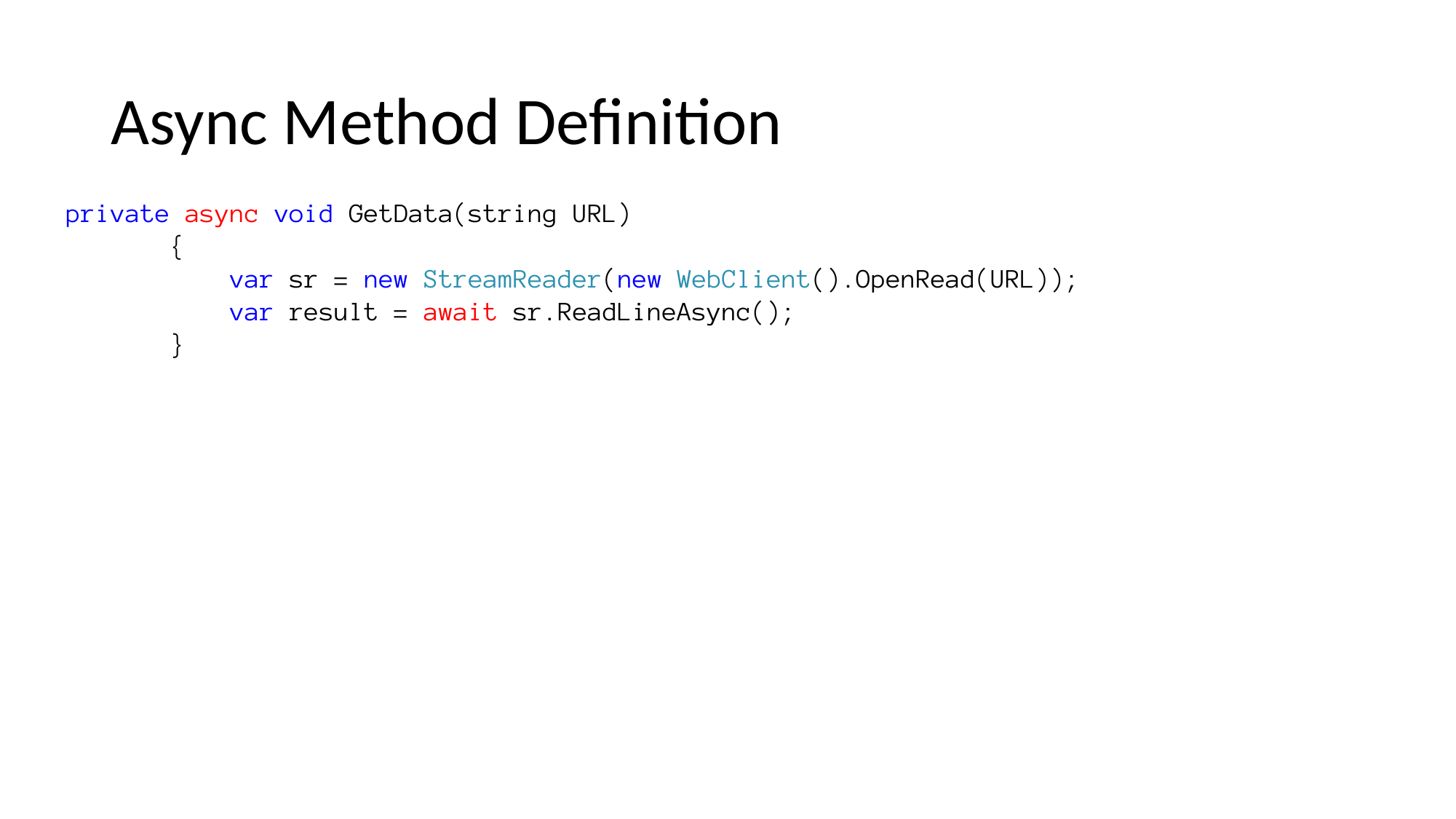

# Async Method Definition
 private async void GetData(string URL)
        {
            var sr = new StreamReader(new WebClient().OpenRead(URL));
            var result = await sr.ReadLineAsync();
        }